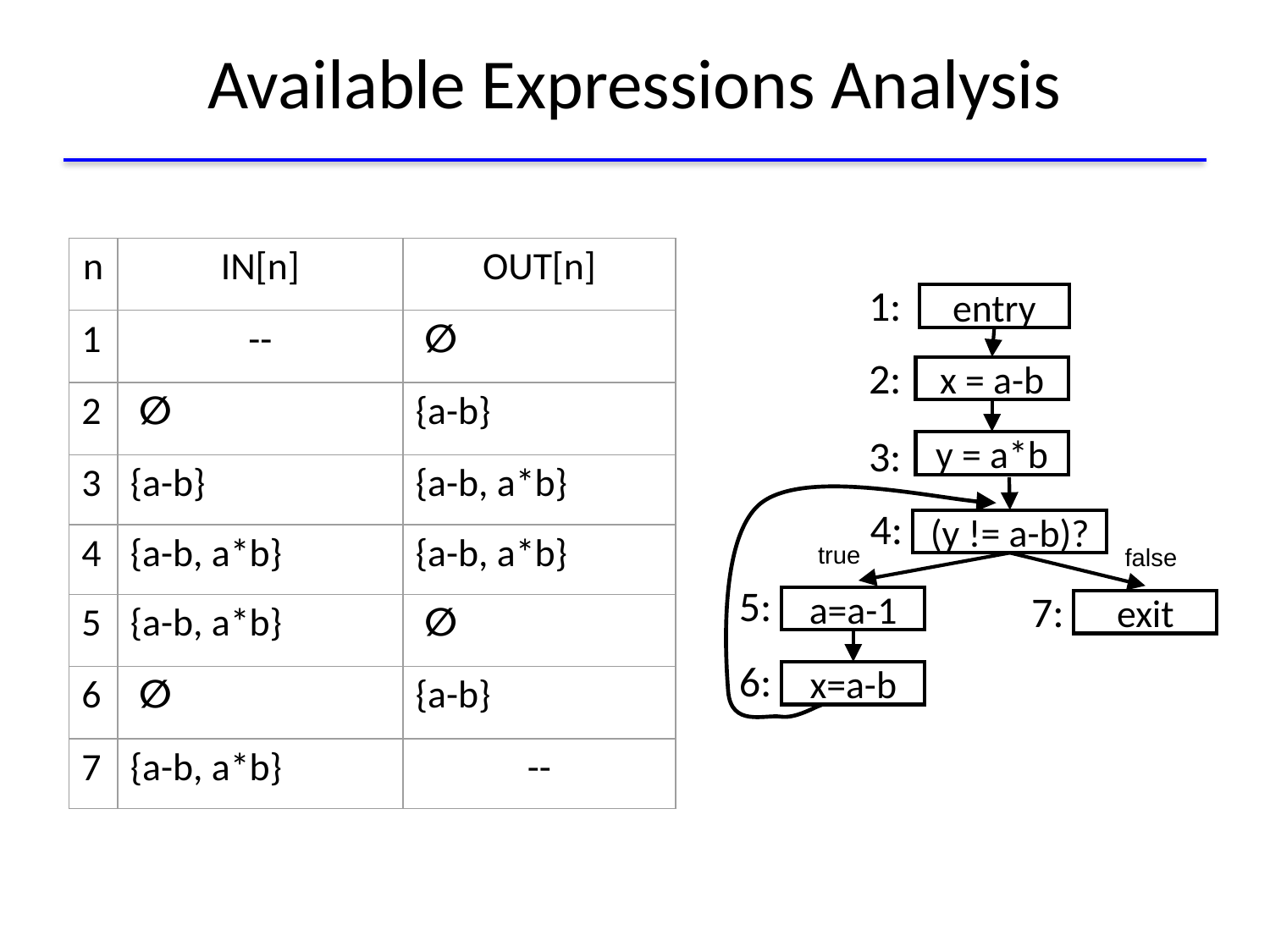

# Available Expressions Analysis
| n | IN[n] | OUT[n] |
| --- | --- | --- |
| 1 | -- | ∅ |
| 2 | ∅ | {a-b} |
| 3 | {a-b} | {a-b, a\*b} |
| 4 | {a-b, a\*b} | {a-b, a\*b} |
| 5 | {a-b, a\*b} | ∅ |
| 6 | ∅ | {a-b} |
| 7 | {a-b, a\*b} | -- |
1:
entry
2:
x = a-b
3:
y = a*b

4:
(y != a-b)?
true
false
5:
7:
a=a-1
exit
6:
x=a-b